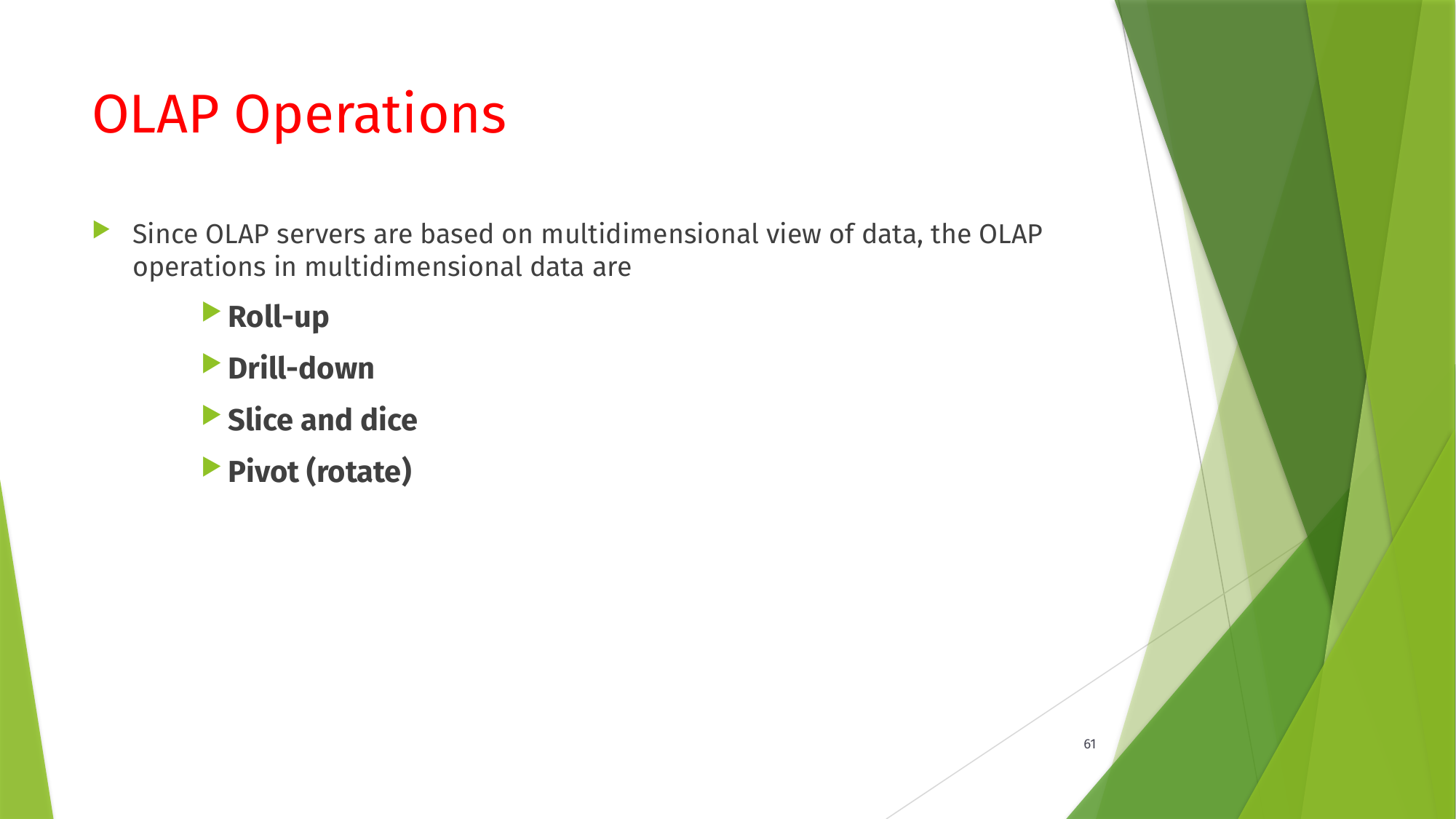

# OLAP Operations
Since OLAP servers are based on multidimensional view of data, the OLAP operations in multidimensional data are
Roll-up
Drill-down
Slice and dice
Pivot (rotate)

61